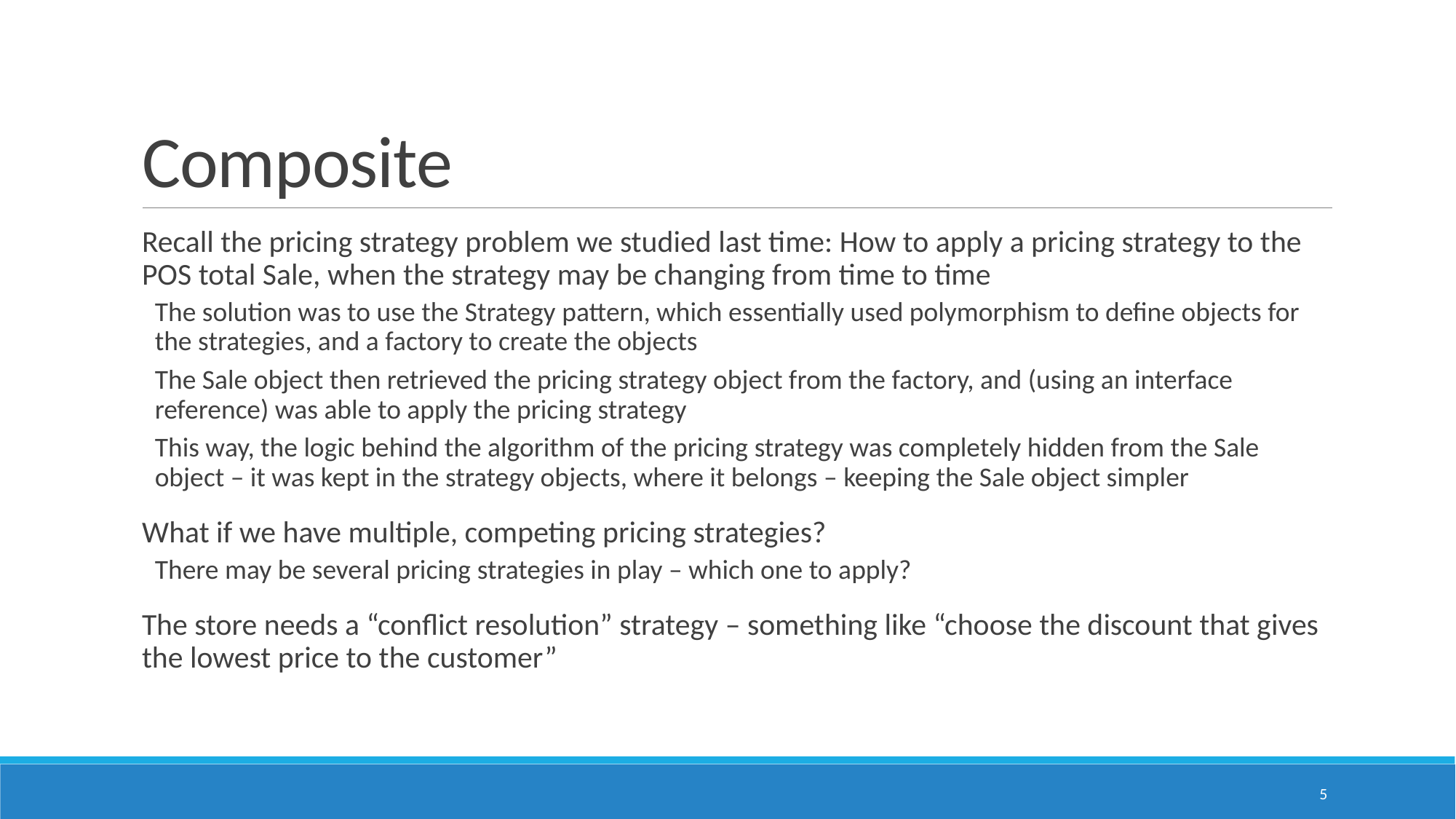

# Composite
Recall the pricing strategy problem we studied last time: How to apply a pricing strategy to the POS total Sale, when the strategy may be changing from time to time
The solution was to use the Strategy pattern, which essentially used polymorphism to define objects for the strategies, and a factory to create the objects
The Sale object then retrieved the pricing strategy object from the factory, and (using an interface reference) was able to apply the pricing strategy
This way, the logic behind the algorithm of the pricing strategy was completely hidden from the Sale object – it was kept in the strategy objects, where it belongs – keeping the Sale object simpler
What if we have multiple, competing pricing strategies?
There may be several pricing strategies in play – which one to apply?
The store needs a “conflict resolution” strategy – something like “choose the discount that gives the lowest price to the customer”
5